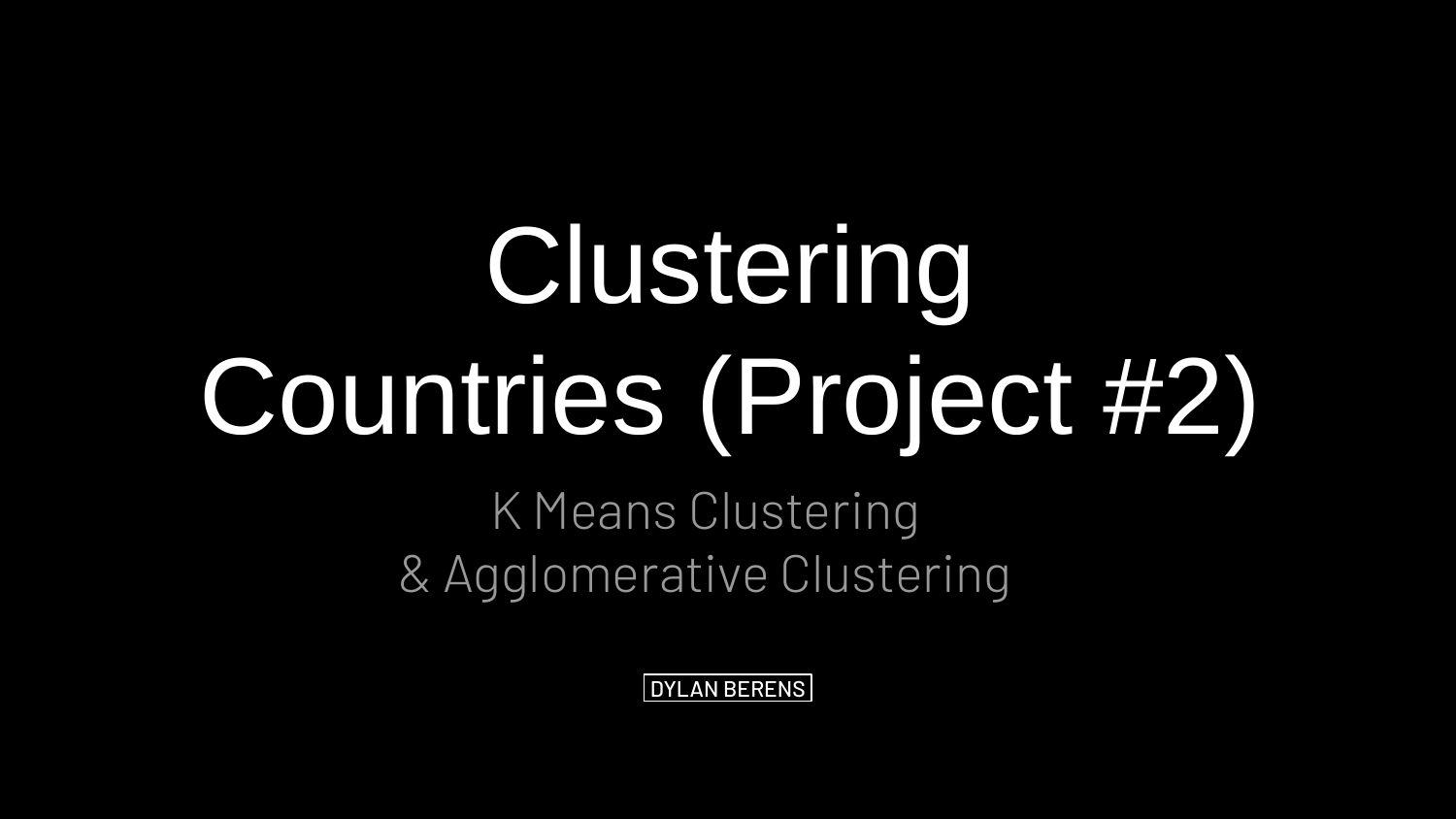

# Clustering
Countries (Project #2)
K Means Clustering
& Agglomerative Clustering
DYLAN BERENS